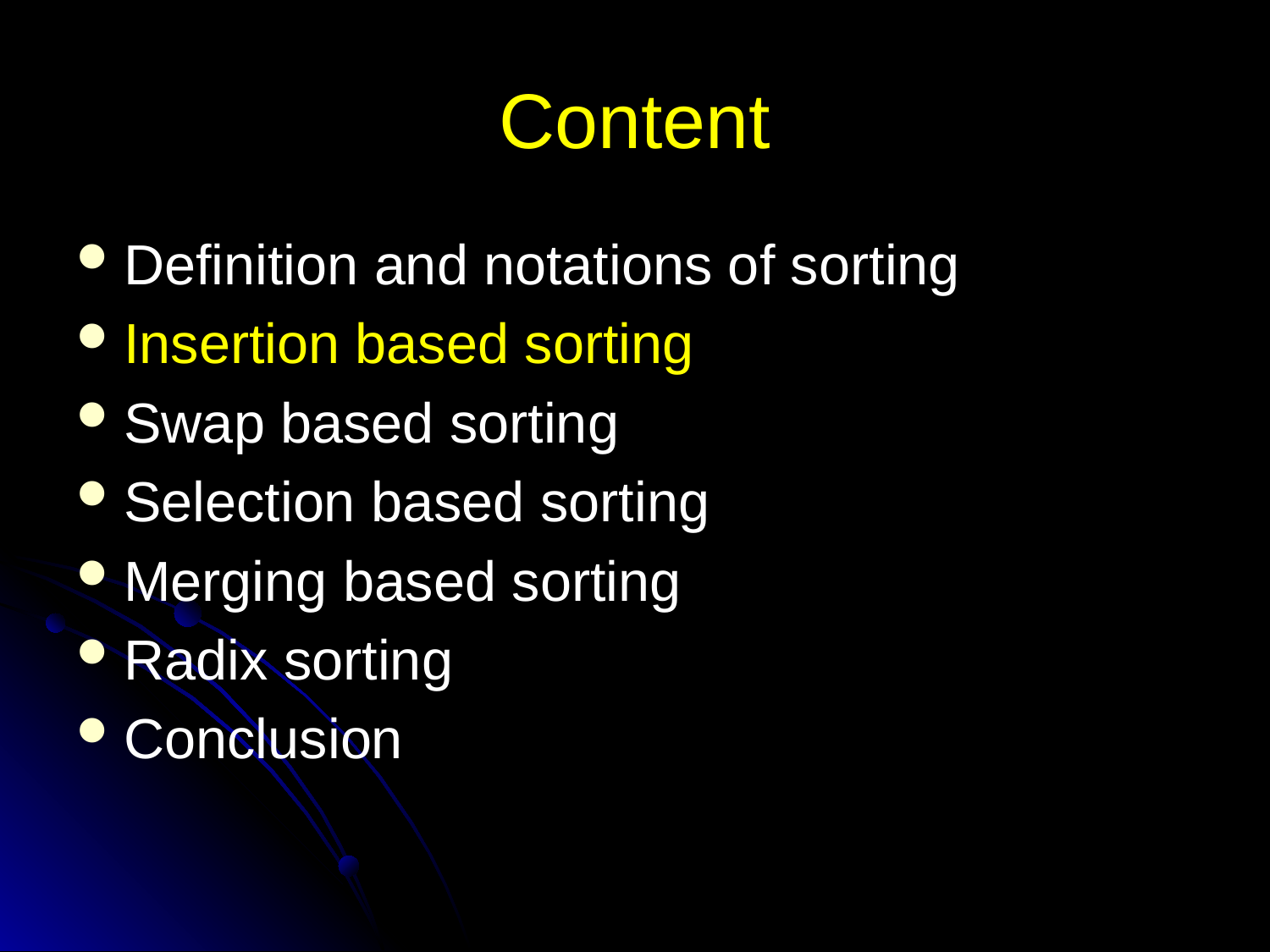

# Content
Definition and notations of sorting
Insertion based sorting
Swap based sorting
Selection based sorting
Merging based sorting
Radix sorting
Conclusion